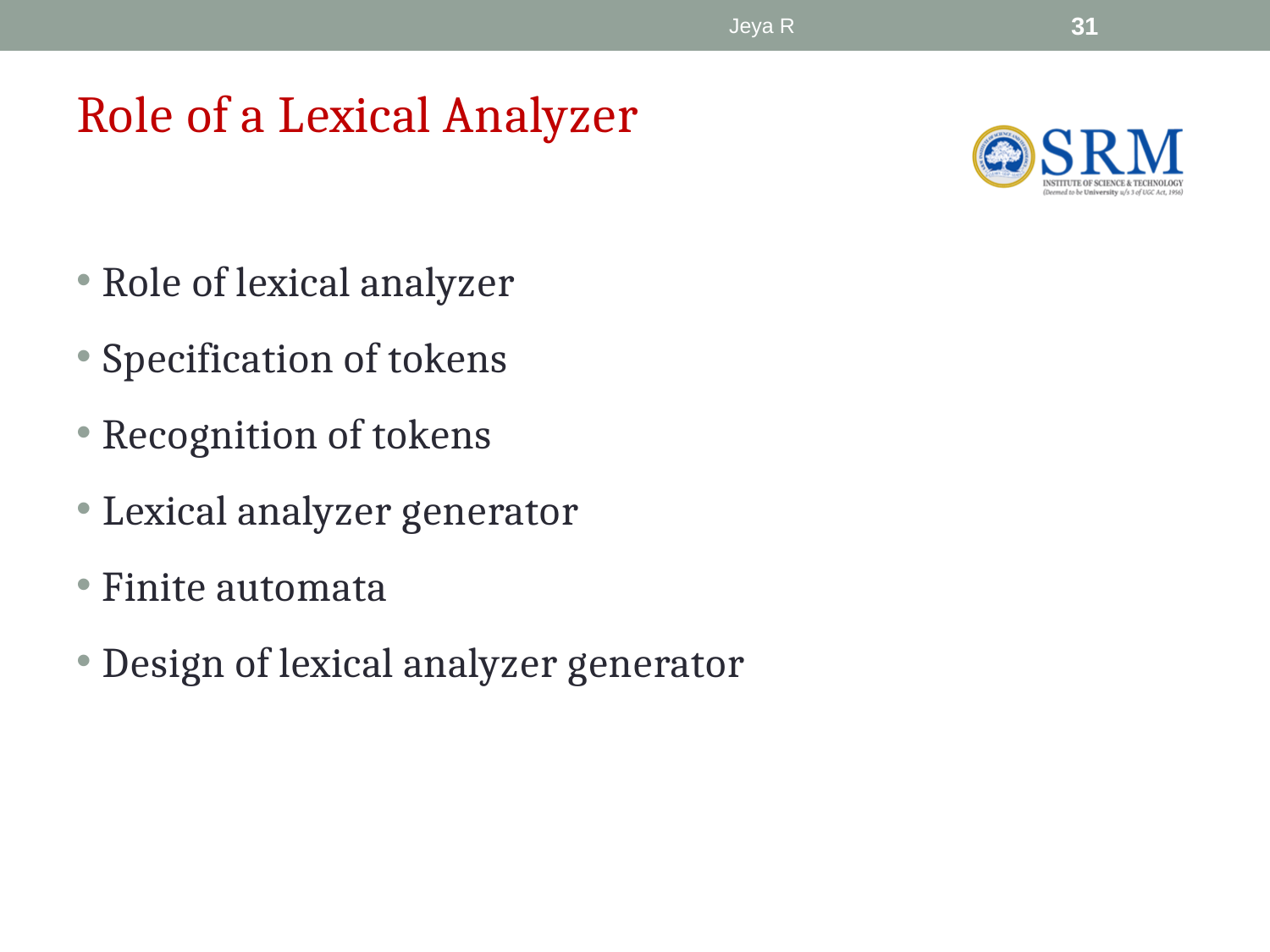

Jeya R
31
# Role of a Lexical Analyzer
Role of lexical analyzer
Specification of tokens
Recognition of tokens
Lexical analyzer generator
Finite automata
Design of lexical analyzer generator